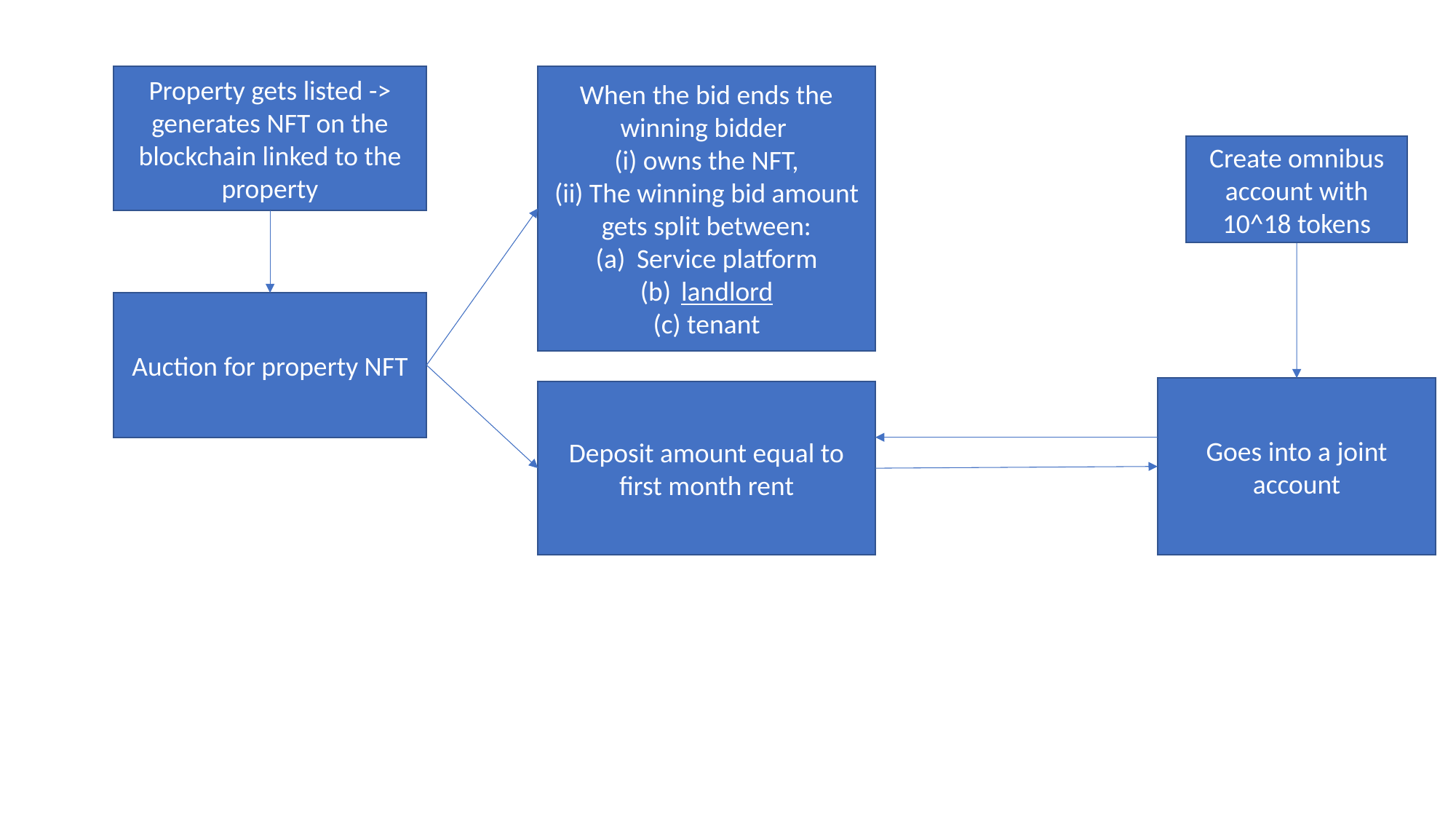

Property gets listed -> generates NFT on the blockchain linked to the property
When the bid ends the winning bidder
(i) owns the NFT,
(ii) The winning bid amount gets split between:
Service platform
landlord
(c) tenant
Create omnibus account with 10^18 tokens
Auction for property NFT
Goes into a joint account
Deposit amount equal to first month rent